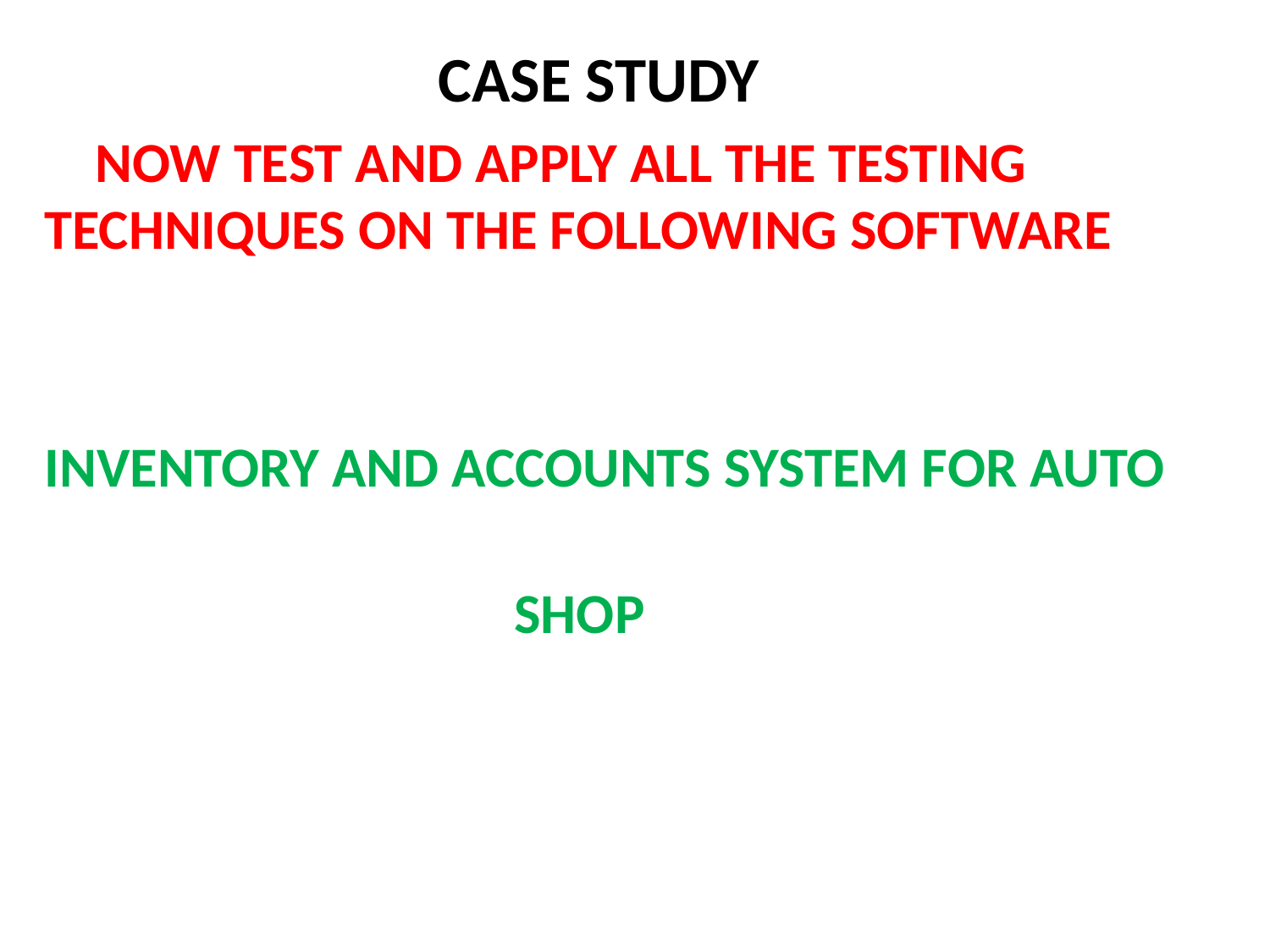

CASE STUDY
    NOW TEST AND APPLY ALL THE TESTING      TECHNIQUES ON THE FOLLOWING SOFTWARE

INVENTORY AND ACCOUNTS SYSTEM FOR AUTO
                                     SHOP
#